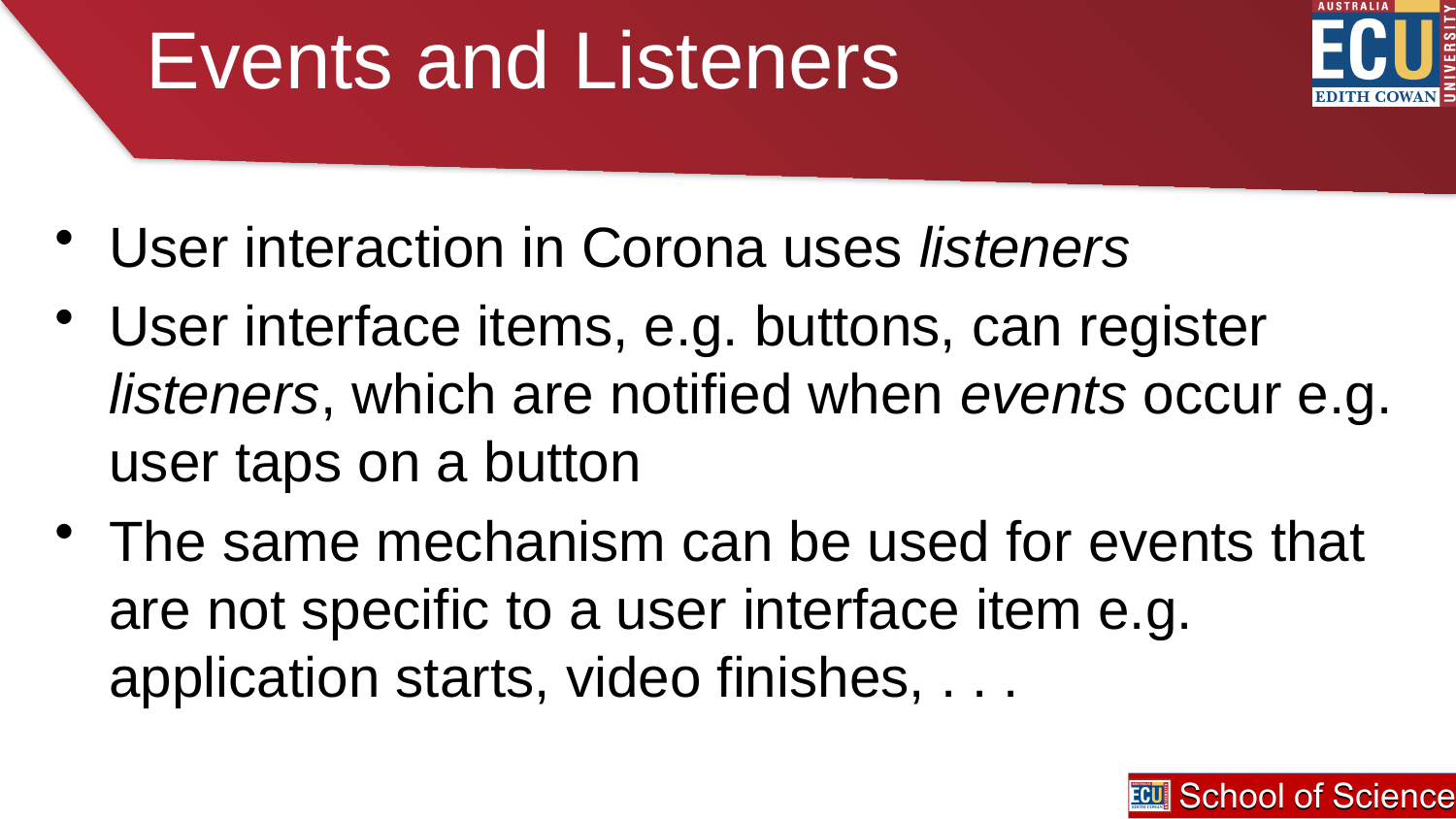

# Events and Listeners
User interaction in Corona uses listeners
User interface items, e.g. buttons, can register listeners, which are notified when events occur e.g. user taps on a button
The same mechanism can be used for events that are not specific to a user interface item e.g. application starts, video finishes, . . .